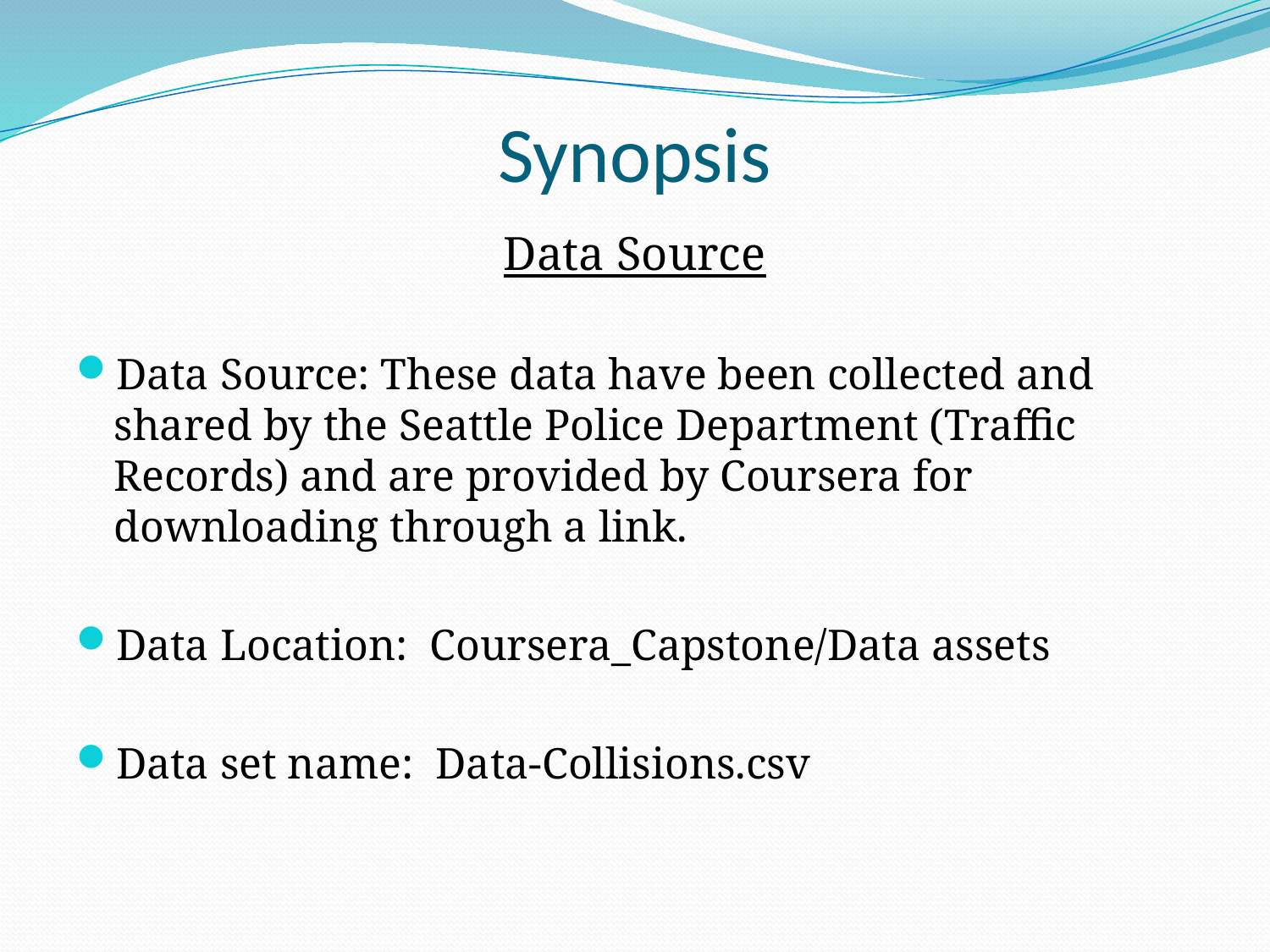

# Synopsis
Data Source

Data Source: These data have been collected and shared by the Seattle Police Department (Traffic Records) and are provided by Coursera for downloading through a link.

Data Location:  Coursera_Capstone/Data assets

Data set name:  Data-Collisions.csv